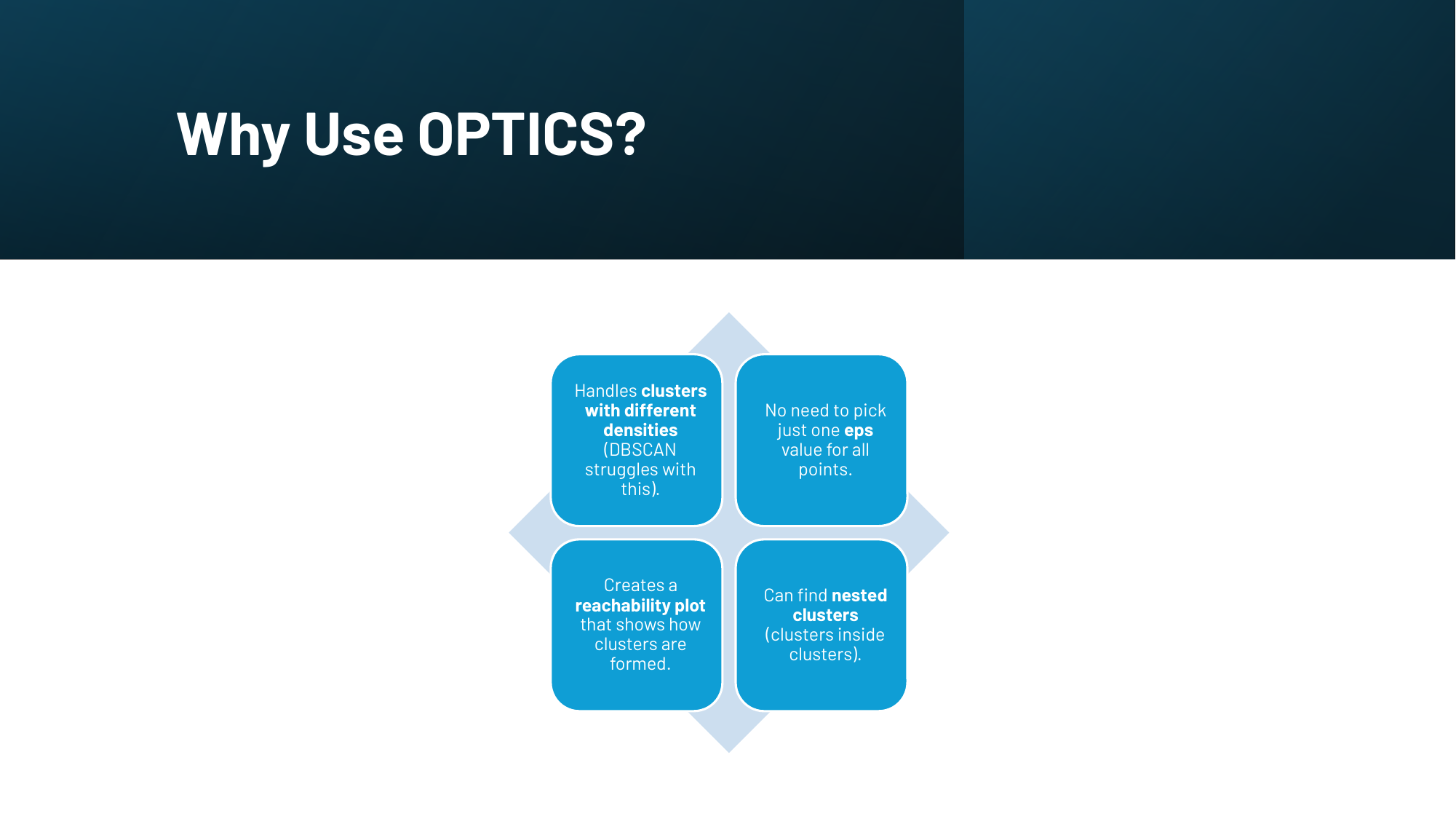

# Why Use OPTICS?
Handles clusters with different densities (DBSCAN struggles with this).
No need to pick just one eps value for all points.
Creates a reachability plot that shows how clusters are formed.
Can find nested clusters (clusters inside clusters).